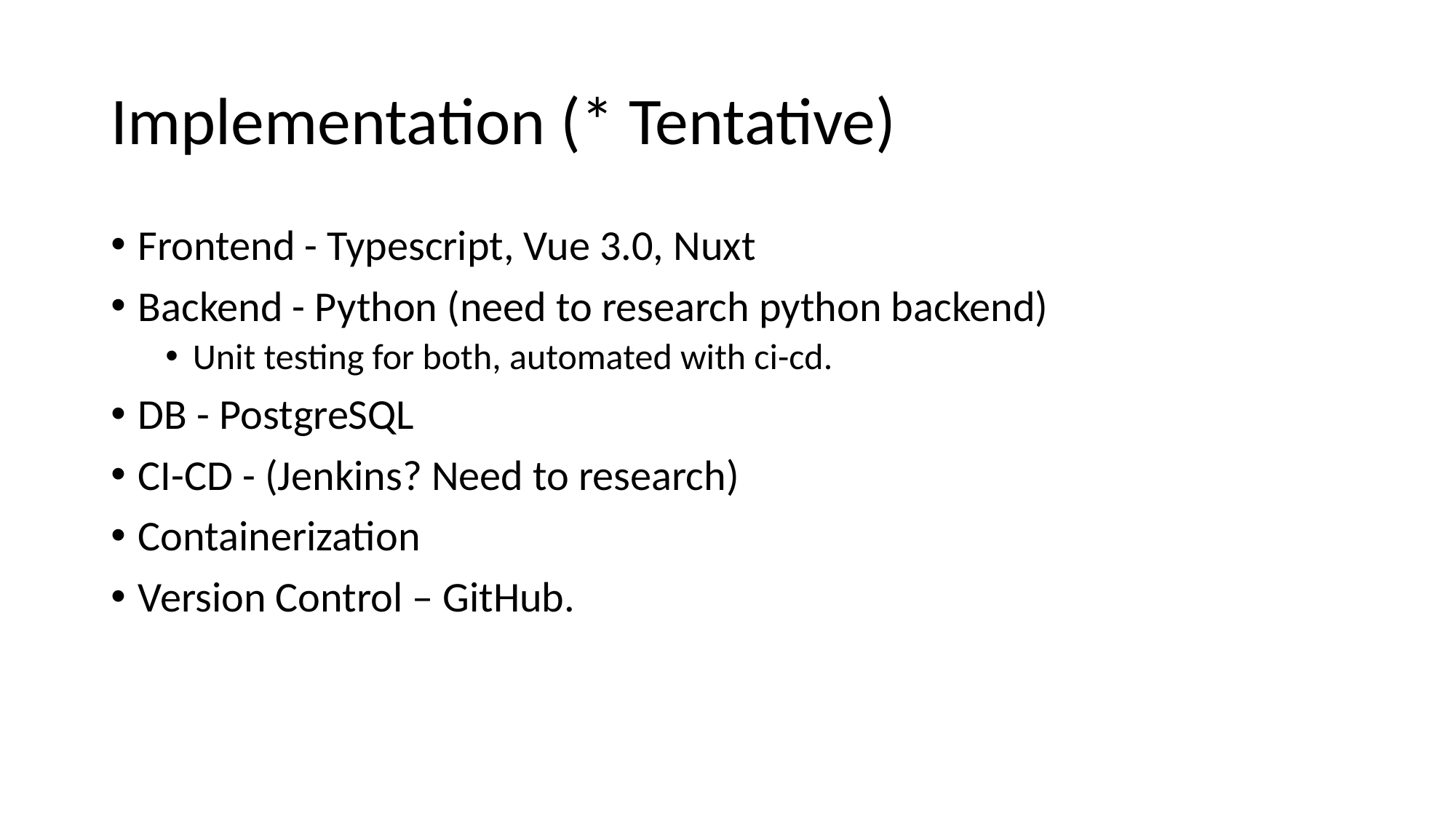

# Implementation (* Tentative)
Frontend - Typescript, Vue 3.0, Nuxt
Backend - Python (need to research python backend)
Unit testing for both, automated with ci-cd.
DB - PostgreSQL
CI-CD - (Jenkins? Need to research)
Containerization
Version Control – GitHub.